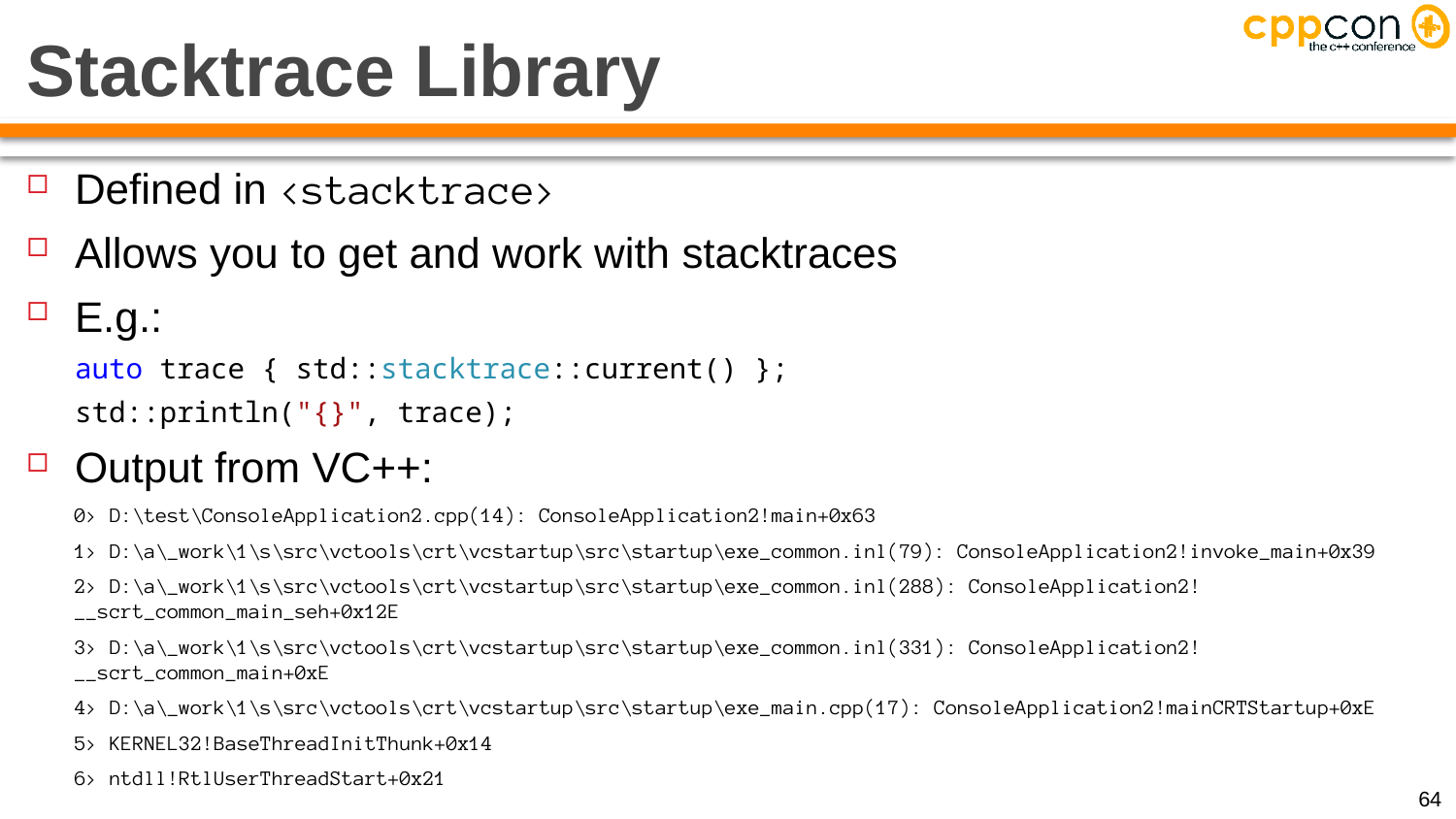

# Stacktrace Library
Defined in <stacktrace>
Allows you to get and work with stacktraces
E.g.:
auto trace { std::stacktrace::current() };
std::println("{}", trace);
Output from VC++:
0> D:\test\ConsoleApplication2.cpp(14): ConsoleApplication2!main+0x63
1> D:\a\_work\1\s\src\vctools\crt\vcstartup\src\startup\exe_common.inl(79): ConsoleApplication2!invoke_main+0x39
2> D:\a\_work\1\s\src\vctools\crt\vcstartup\src\startup\exe_common.inl(288): ConsoleApplication2!__scrt_common_main_seh+0x12E
3> D:\a\_work\1\s\src\vctools\crt\vcstartup\src\startup\exe_common.inl(331): ConsoleApplication2!__scrt_common_main+0xE
4> D:\a\_work\1\s\src\vctools\crt\vcstartup\src\startup\exe_main.cpp(17): ConsoleApplication2!mainCRTStartup+0xE
5> KERNEL32!BaseThreadInitThunk+0x14
6> ntdll!RtlUserThreadStart+0x21